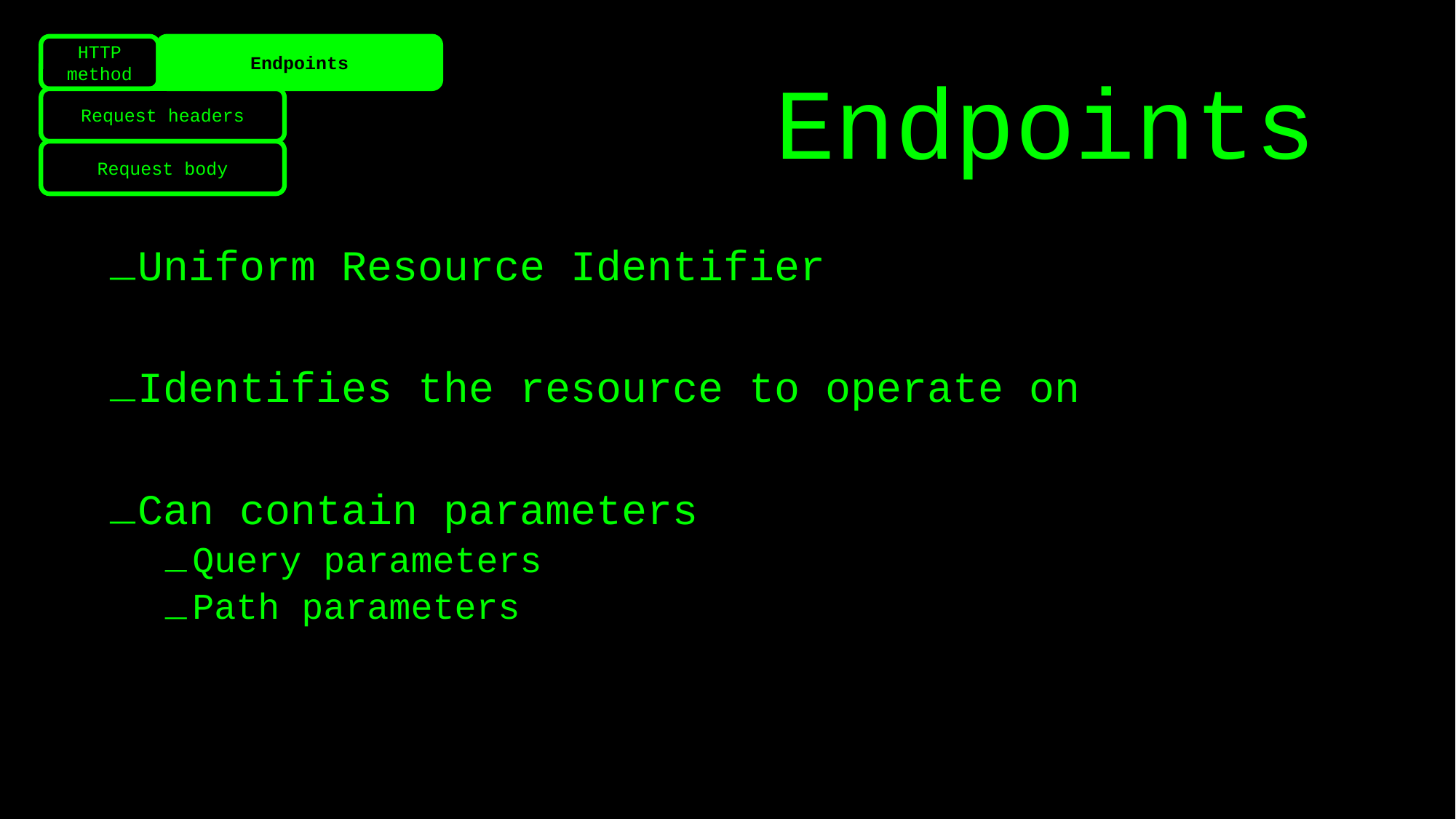

HTTP method
Endpoints
Endpoints
Request headers
Request body
Uniform Resource Identifier

Identifies the resource to operate on

Can contain parameters
Query parameters
Path parameters